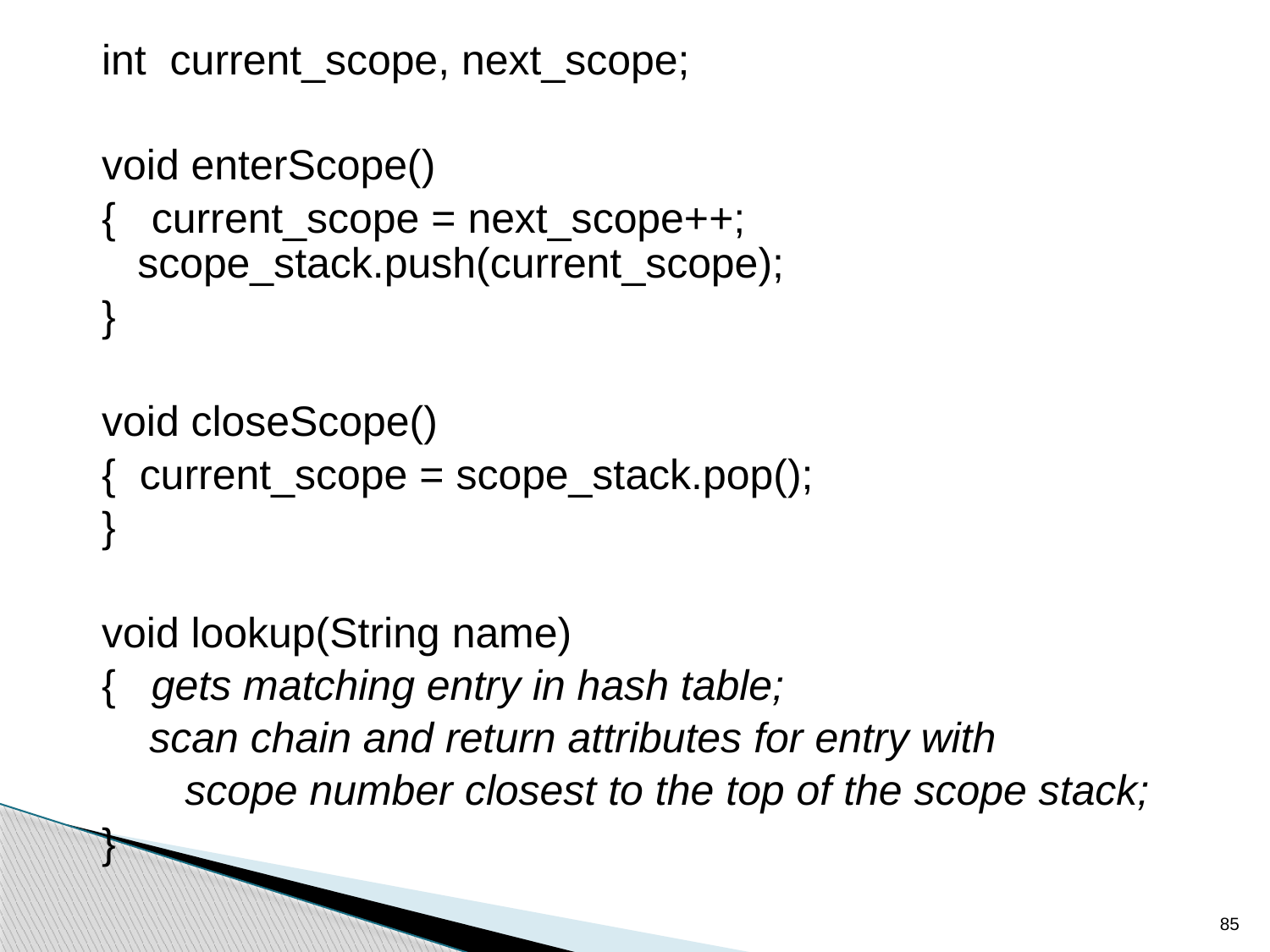

int  current_scope, next_scope;

void enterScope()
{   current_scope = next_scope++; scope_stack.push(current_scope);
}

void closeScope()
{  current_scope = scope_stack.pop();
}

void lookup(String name)
{   gets matching entry in hash table;
    scan chain and return attributes for entry with
       scope number closest to the top of the scope stack;
}
85